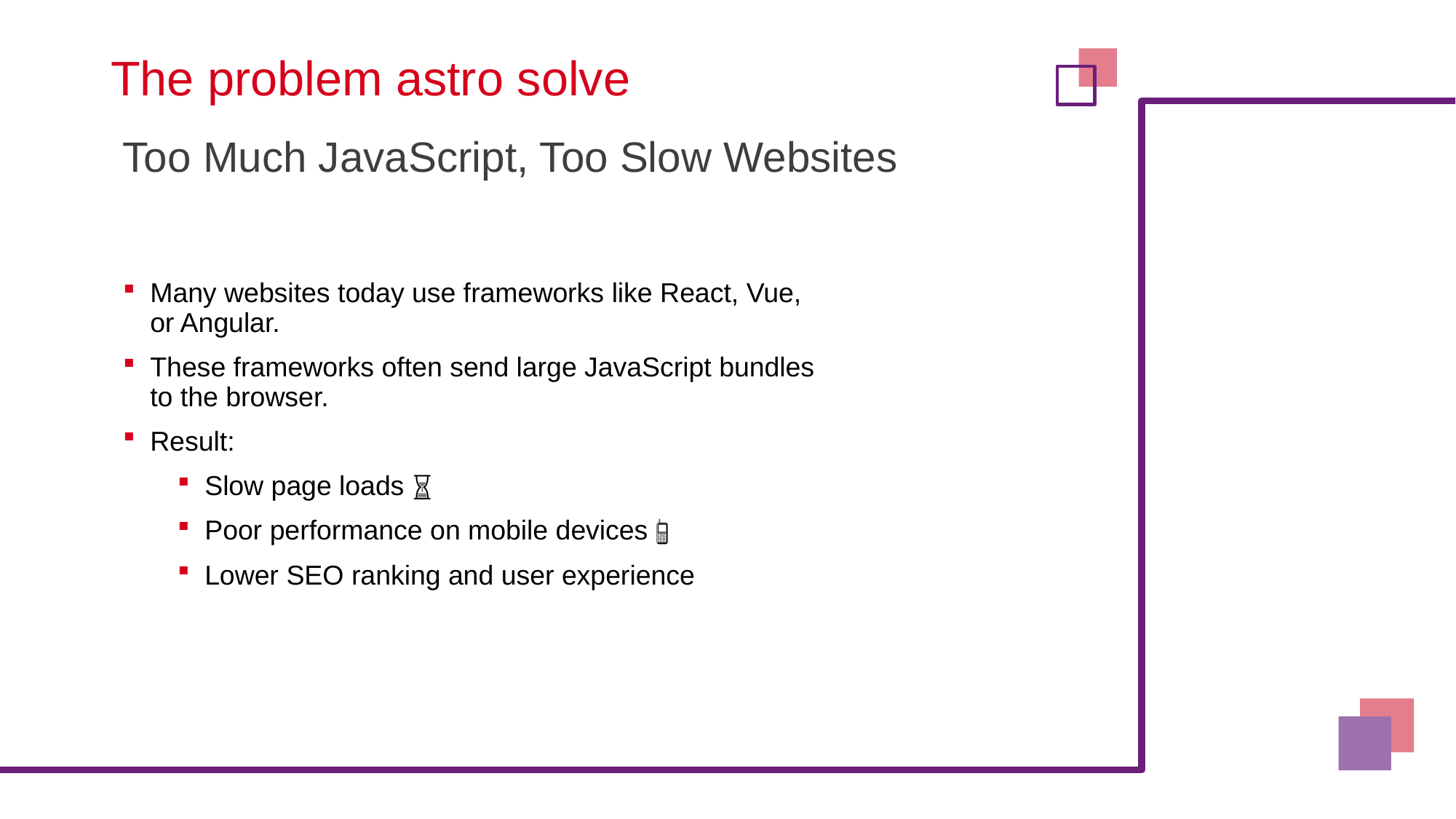

# The problem astro solve
Too Much JavaScript, Too Slow Websites

Many websites today use frameworks like React, Vue, or Angular.
These frameworks often send large JavaScript bundles to the browser.
Result:
Slow page loads ⏳
Poor performance on mobile devices 📱
Lower SEO ranking and user experience